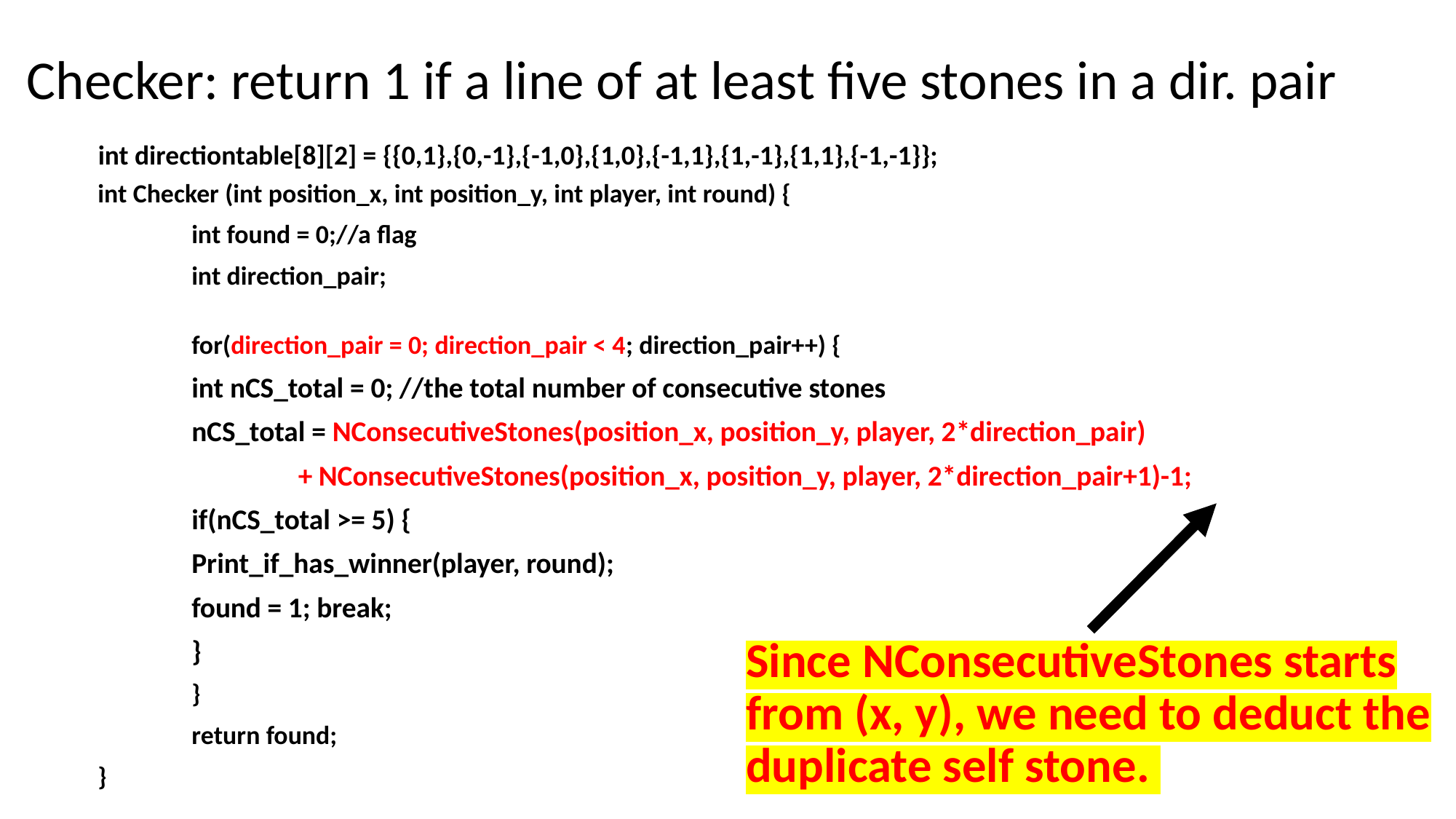

# Checker: return 1 if a line of at least five stones in a dir. pair
int directiontable[8][2] = {{0,1},{0,-1},{-1,0},{1,0},{-1,1},{1,-1},{1,1},{-1,-1}};
int Checker (int position_x, int position_y, int player, int round) {
	int found = 0;//a flag
	int direction_pair;
	for(direction_pair = 0; direction_pair < 4; direction_pair++) {
		int nCS_total = 0; //the total number of consecutive stones
		nCS_total = NConsecutiveStones(position_x, position_y, player, 2*direction_pair)
	    	  + NConsecutiveStones(position_x, position_y, player, 2*direction_pair+1)-1;
		if(nCS_total >= 5) {
			Print_if_has_winner(player, round);
			found = 1; break;
		}
	}
	return found;
}
Since NConsecutiveStones starts from (x, y), we need to deduct the duplicate self stone.